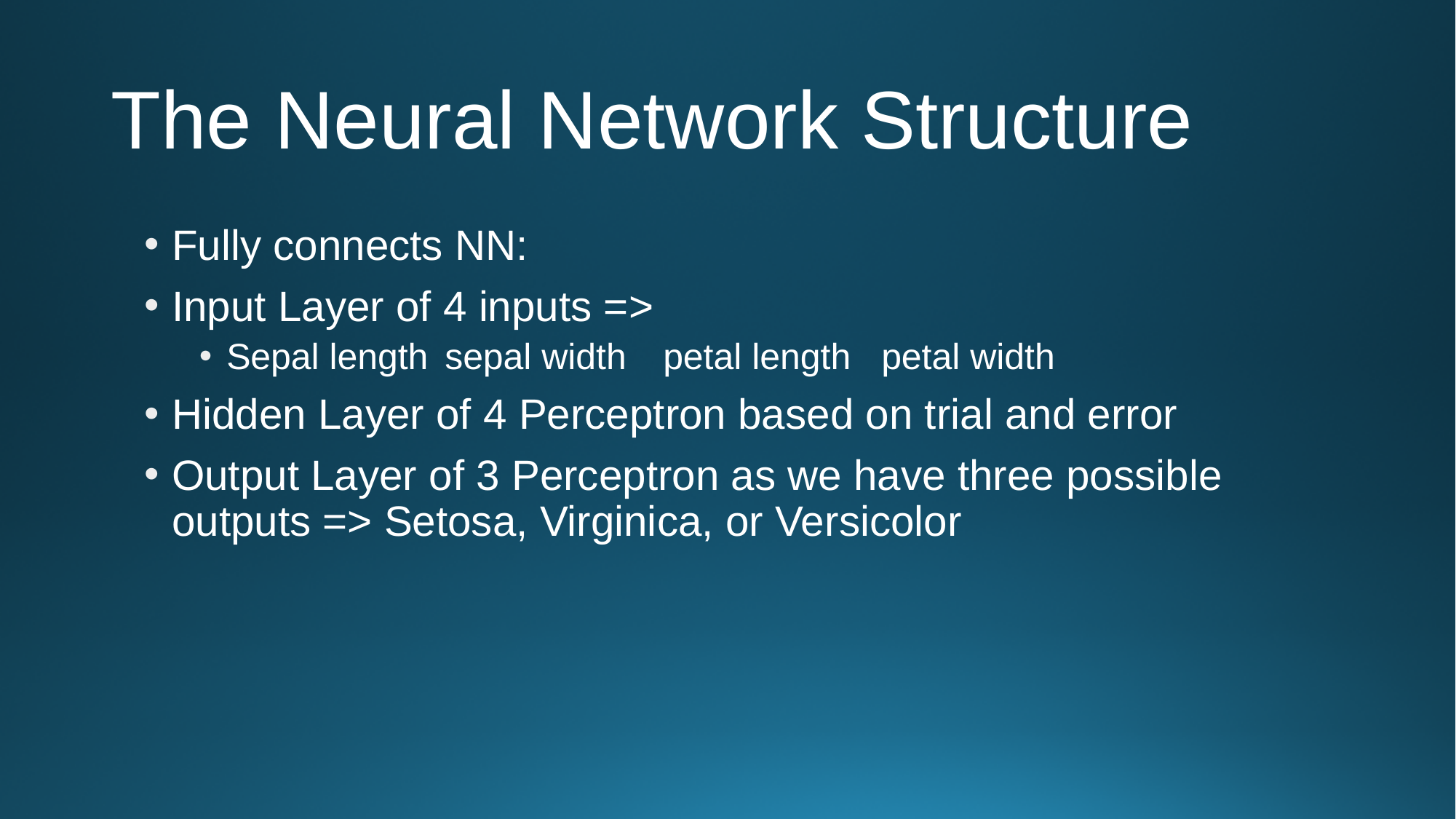

# The Neural Network Structure
Fully connects NN:
Input Layer of 4 inputs =>
Sepal length	sepal width	petal length	petal width
Hidden Layer of 4 Perceptron based on trial and error
Output Layer of 3 Perceptron as we have three possible outputs => Setosa, Virginica, or Versicolor